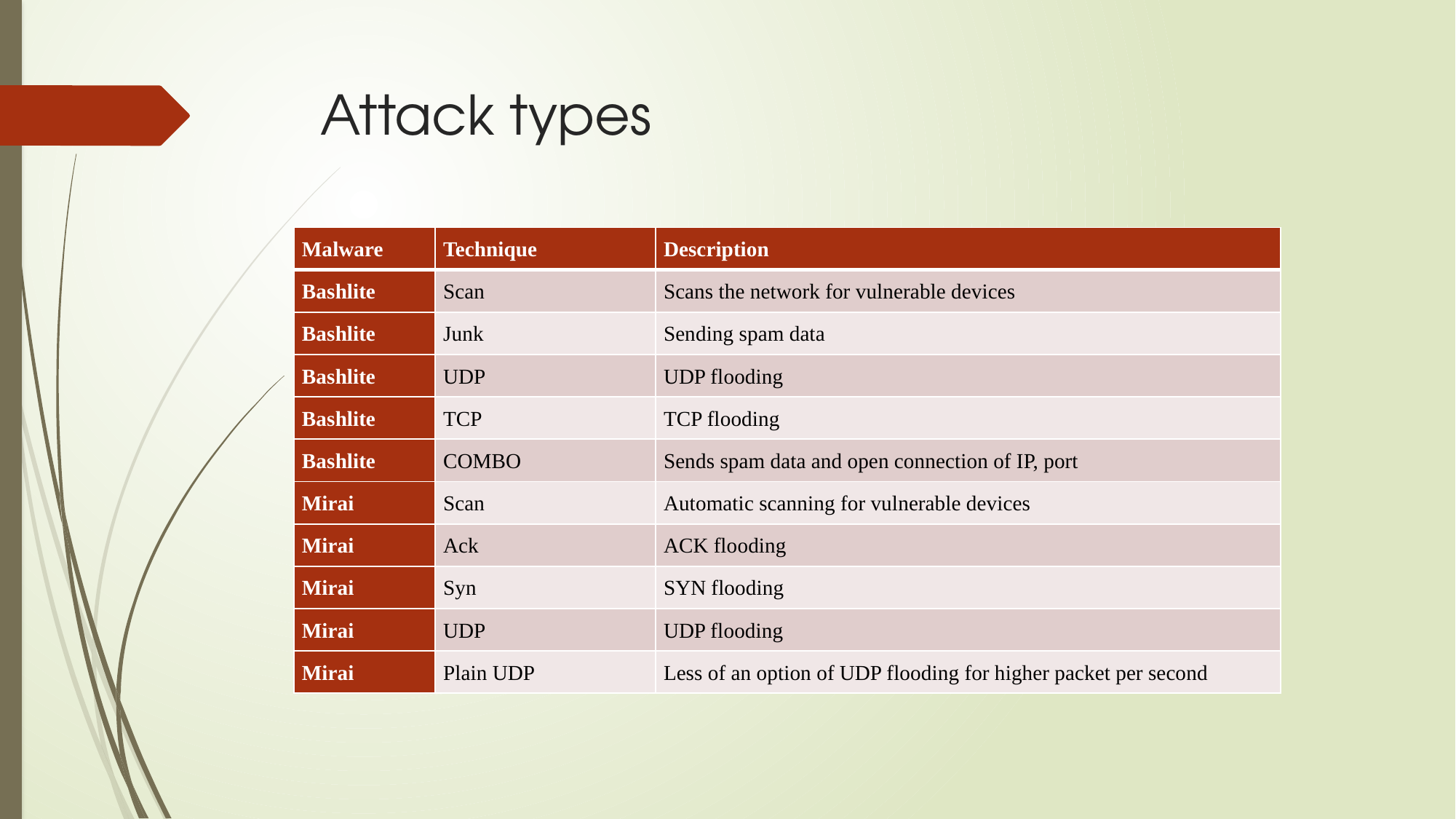

# Attack types
| Malware | Technique | Description |
| --- | --- | --- |
| Bashlite | Scan | Scans the network for vulnerable devices |
| Bashlite | Junk | Sending spam data |
| Bashlite | UDP | UDP flooding |
| Bashlite | TCP | TCP flooding |
| Bashlite | COMBO | Sends spam data and open connection of IP, port |
| Mirai | Scan | Automatic scanning for vulnerable devices |
| Mirai | Ack | ACK flooding |
| Mirai | Syn | SYN flooding |
| Mirai | UDP | UDP flooding |
| Mirai | Plain UDP | Less of an option of UDP flooding for higher packet per second |